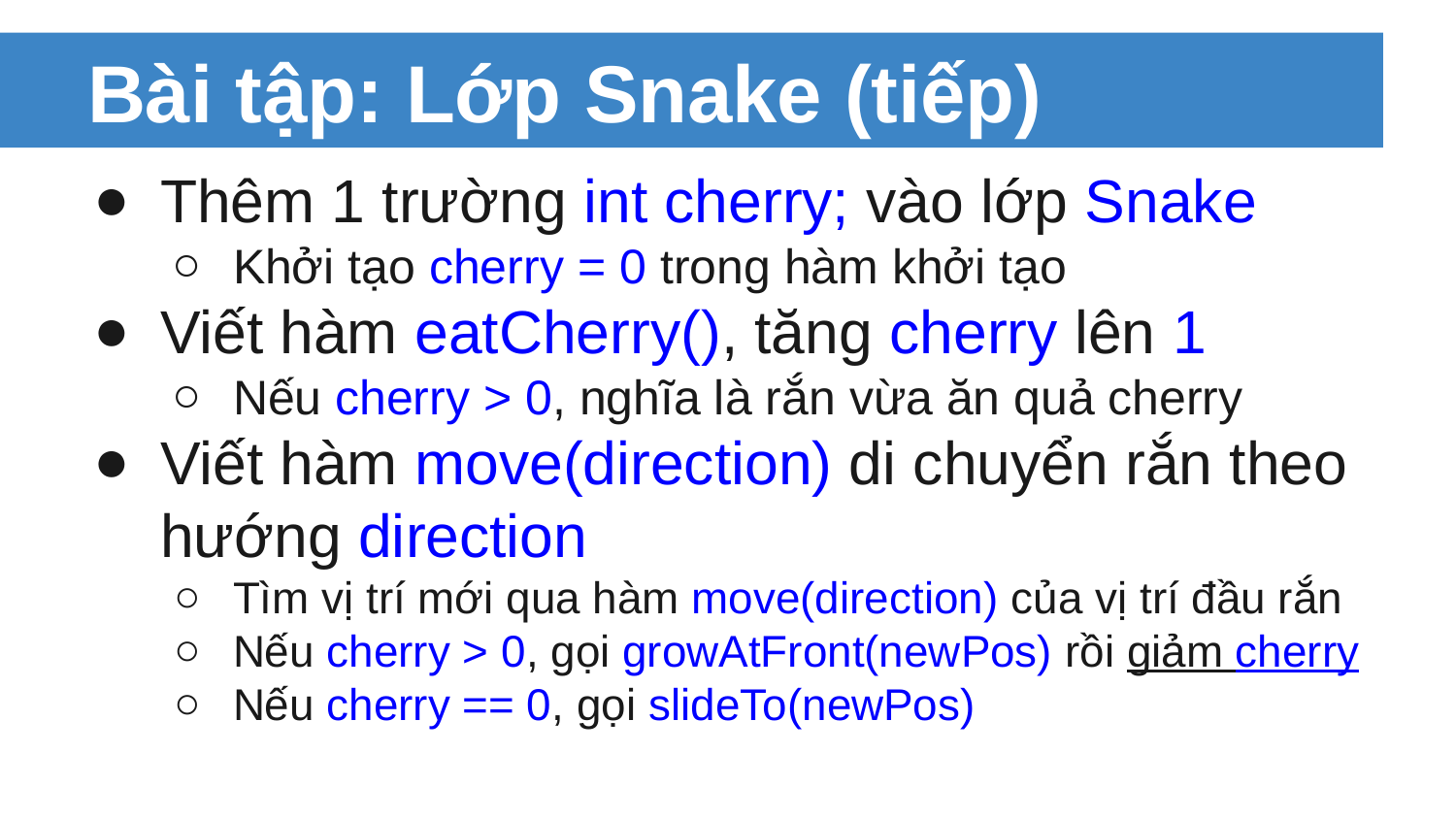

# Bài tập: Lớp Snake (tiếp)
Thêm 1 trường int cherry; vào lớp Snake
Khởi tạo cherry = 0 trong hàm khởi tạo
Viết hàm eatCherry(), tăng cherry lên 1
Nếu cherry > 0, nghĩa là rắn vừa ăn quả cherry
Viết hàm move(direction) di chuyển rắn theo hướng direction
Tìm vị trí mới qua hàm move(direction) của vị trí đầu rắn
Nếu cherry > 0, gọi growAtFront(newPos) rồi giảm cherry
Nếu cherry == 0, gọi slideTo(newPos)